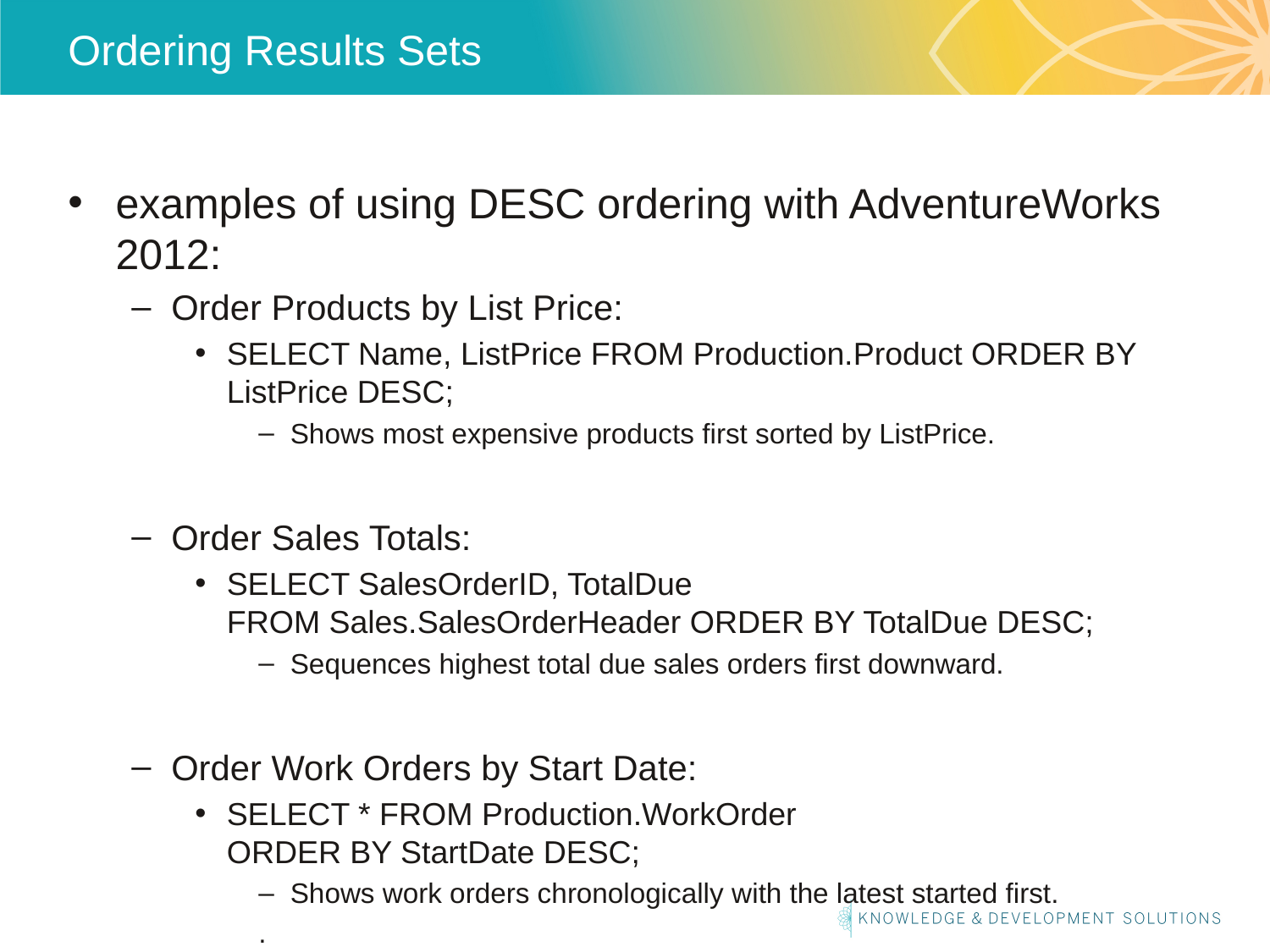

# Ordering Results Sets
examples of using DESC ordering with AdventureWorks 2012:
Order Products by List Price:
SELECT Name, ListPrice FROM Production.Product ORDER BY ListPrice DESC;
Shows most expensive products first sorted by ListPrice.

Order Sales Totals:
SELECT SalesOrderID, TotalDue
FROM Sales.SalesOrderHeader ORDER BY TotalDue DESC;
Sequences highest total due sales orders first downward.

Order Work Orders by Start Date:
SELECT * FROM Production.WorkOrder
ORDER BY StartDate DESC;
Shows work orders chronologically with the latest started first.
.